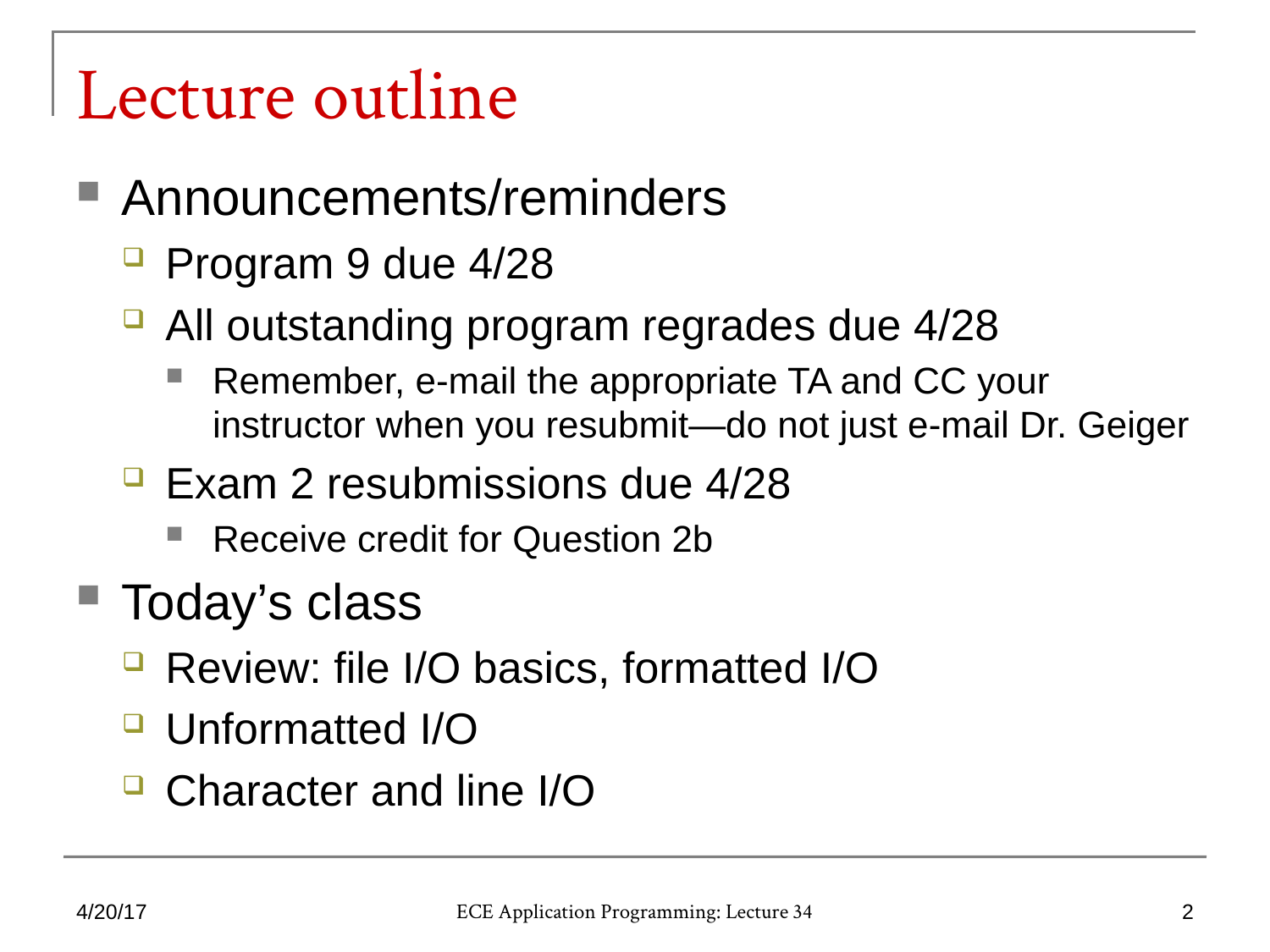

# Lecture outline
Announcements/reminders
Program 9 due 4/28
All outstanding program regrades due 4/28
Remember, e-mail the appropriate TA and CC your instructor when you resubmit—do not just e-mail Dr. Geiger
Exam 2 resubmissions due 4/28
Receive credit for Question 2b
Today’s class
Review: file I/O basics, formatted I/O
Unformatted I/O
Character and line I/O
4/20/17
2
ECE Application Programming: Lecture 34